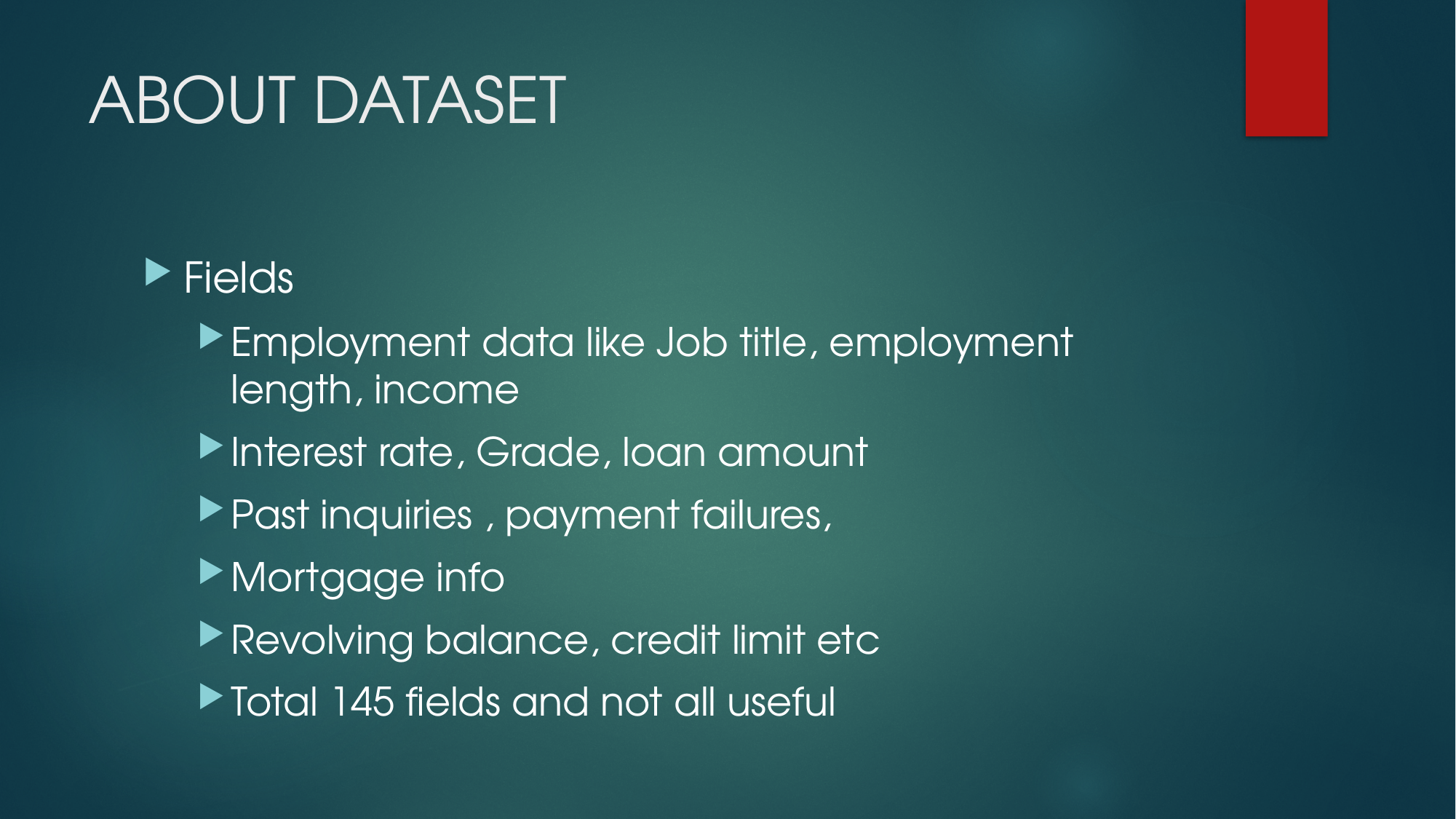

# ABOUT DATASET
Fields
Employment data like Job title, employment length, income
Interest rate, Grade, loan amount
Past inquiries , payment failures,
Mortgage info
Revolving balance, credit limit etc
Total 145 fields and not all useful